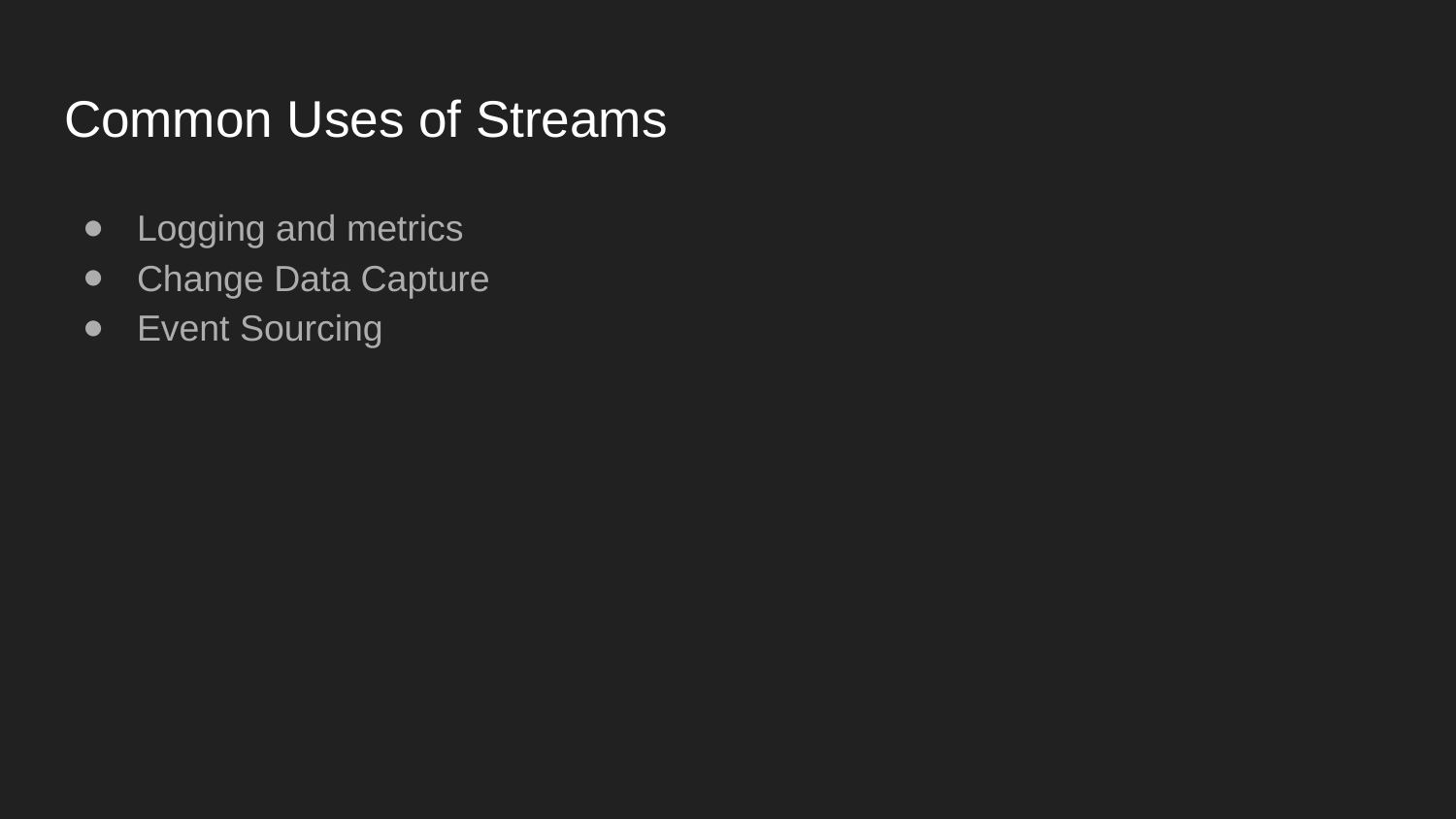

# Common Uses of Streams
Logging and metrics
Change Data Capture
Event Sourcing